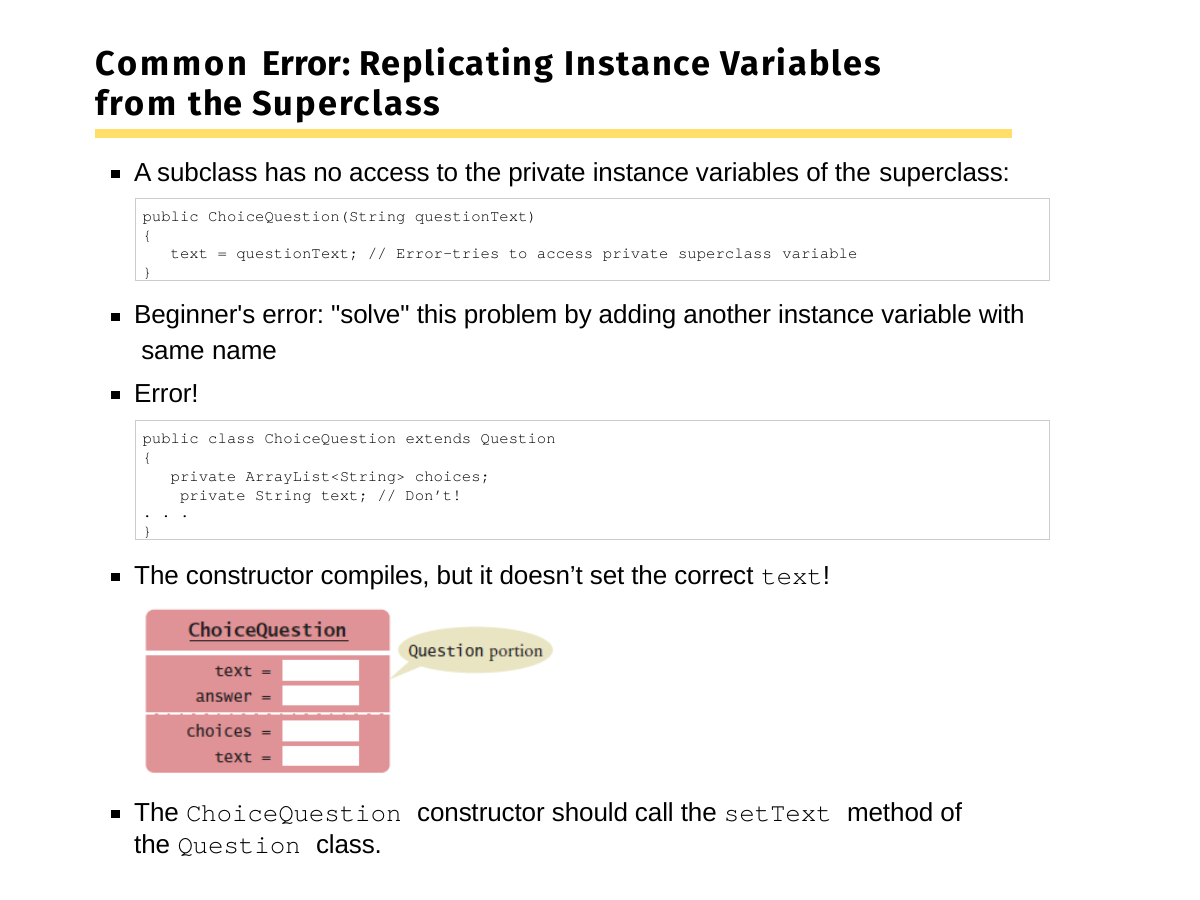

# Common Error: Replicating Instance Variables  from the Superclass

A subclass has no access to the private instance variables of the superclass:

public ChoiceQuestion(String questionText)
{
text = questionText; // Error—tries to access private superclass variable
}
Beginner's error: "solve" this problem by adding another instance variable with  same name
Error!

public class ChoiceQuestion extends Question
{
private ArrayList<String> choices;  private String text; // Don’t!
. . .
}
The constructor compiles, but it doesn’t set the correct text!

The ChoiceQuestion constructor should call the setText method of the Question class.